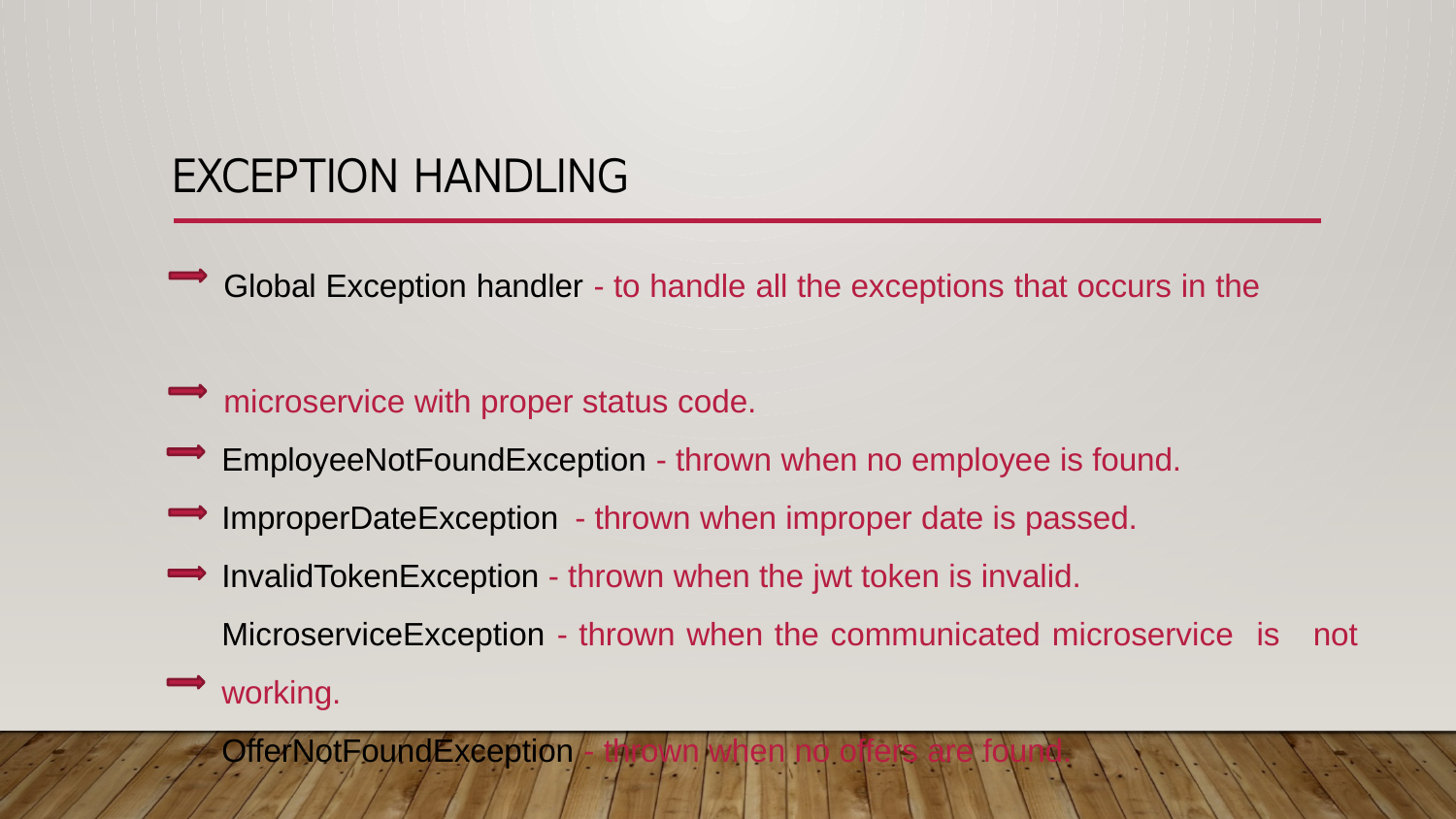

# EXCEPTION HANDLING
Global Exception handler - to handle all the exceptions that occurs in the
microservice with proper status code.
EmployeeNotFoundException - thrown when no employee is found.
ImproperDateException - thrown when improper date is passed.
InvalidTokenException - thrown when the jwt token is invalid.
MicroserviceException - thrown when the communicated microservice  is   not working.
OfferNotFoundException - thrown when no offers are found.